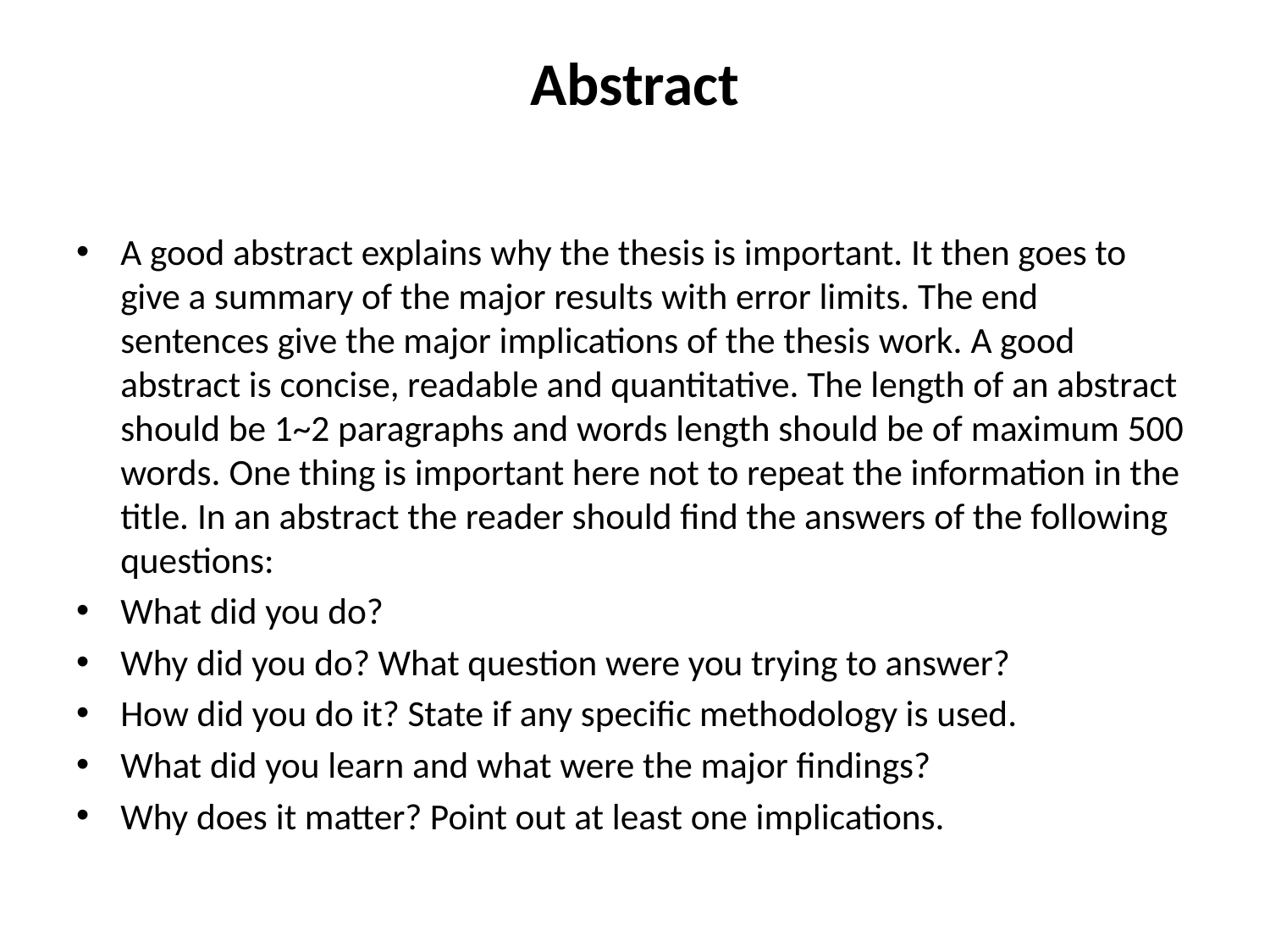

# Abstract
A good abstract explains why the thesis is important. It then goes to give a summary of the major results with error limits. The end sentences give the major implications of the thesis work. A good abstract is concise, readable and quantitative. The length of an abstract should be 1~2 paragraphs and words length should be of maximum 500 words. One thing is important here not to repeat the information in the title. In an abstract the reader should find the answers of the following questions:
What did you do?
Why did you do? What question were you trying to answer?
How did you do it? State if any specific methodology is used.
What did you learn and what were the major findings?
Why does it matter? Point out at least one implications.